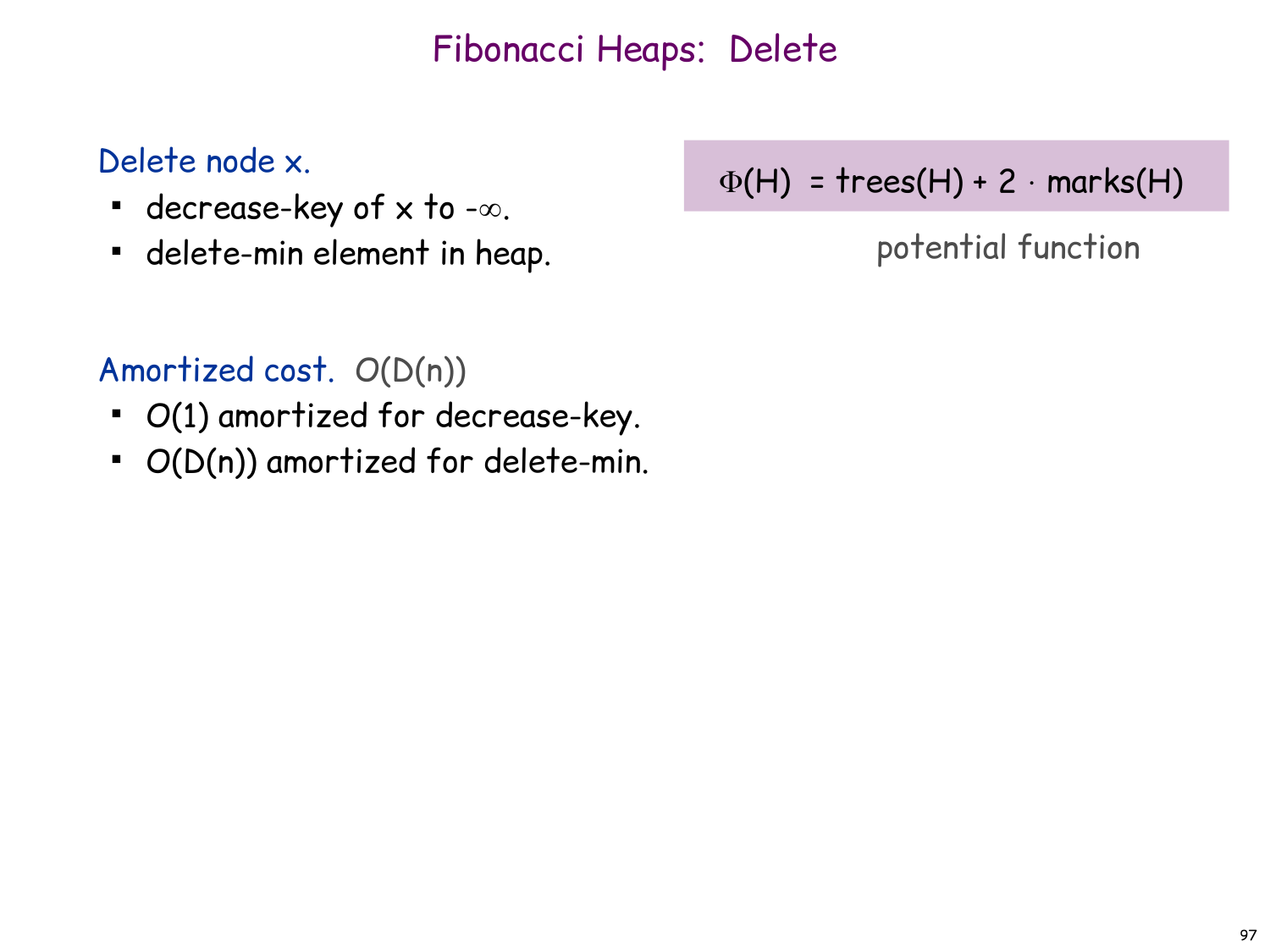

# Fibonacci Heaps:  Delete
Delete node x.
decrease-key of x to -∞.
delete-min element in heap.

Amortized cost.  O(D(n))
O(1) amortized for decrease-key.
O(D(n)) amortized for delete-min.

 Φ(H)  = trees(H) + 2 ⋅ marks(H)
potential function
97